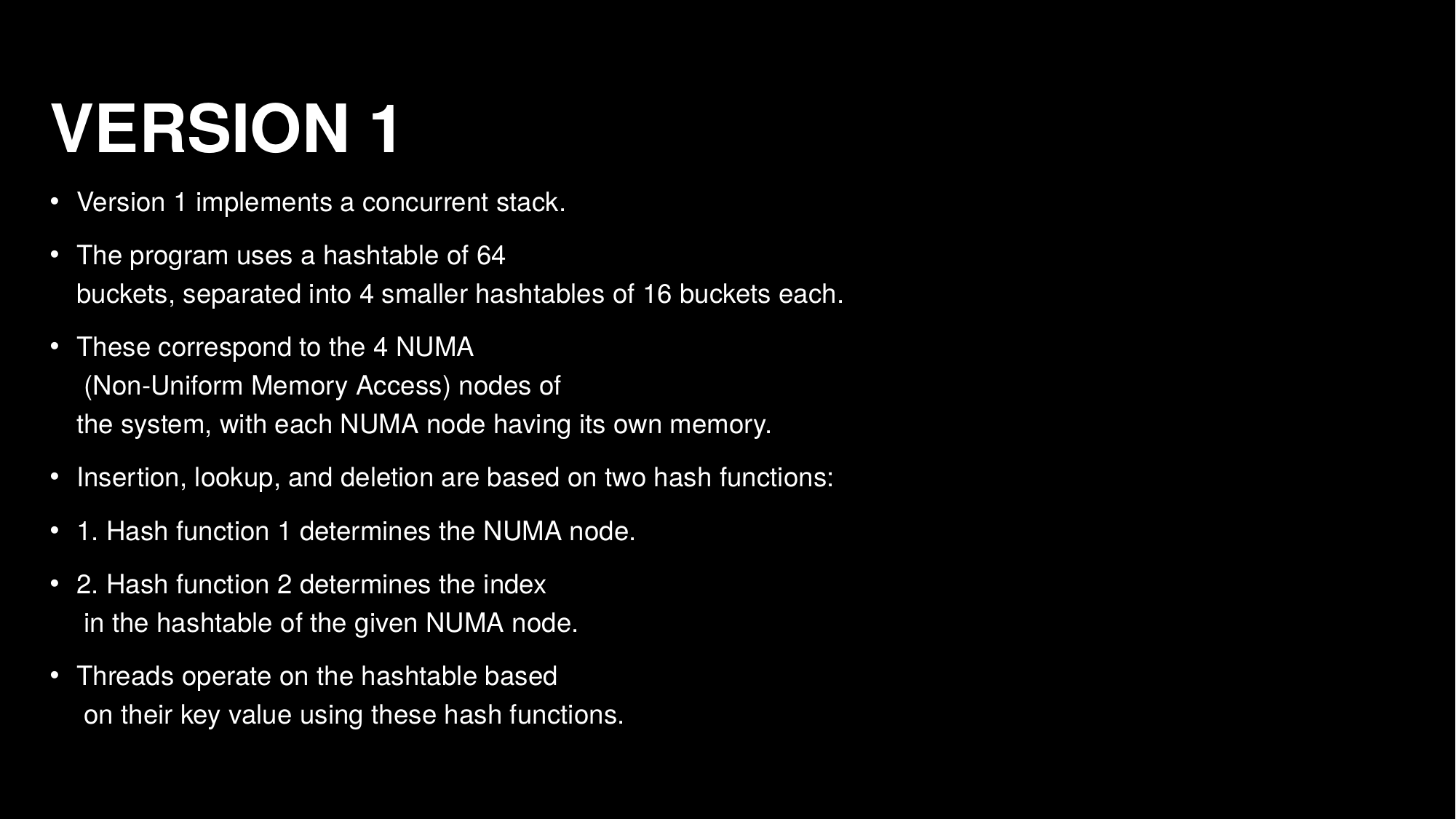

# VERSION 1
Version 1 implements a concurrent stack.
The program uses a hashtable of 64
buckets, separated into 4 smaller hashtables of 16 buckets each.
These correspond to the 4 NUMA
 (Non-Uniform Memory Access) nodes of
the system, with each NUMA node having its own memory.
Insertion, lookup, and deletion are based on two hash functions:
1. Hash function 1 determines the NUMA node.
2. Hash function 2 determines the index
 in the hashtable of the given NUMA node.
Threads operate on the hashtable based
 on their key value using these hash functions.

3